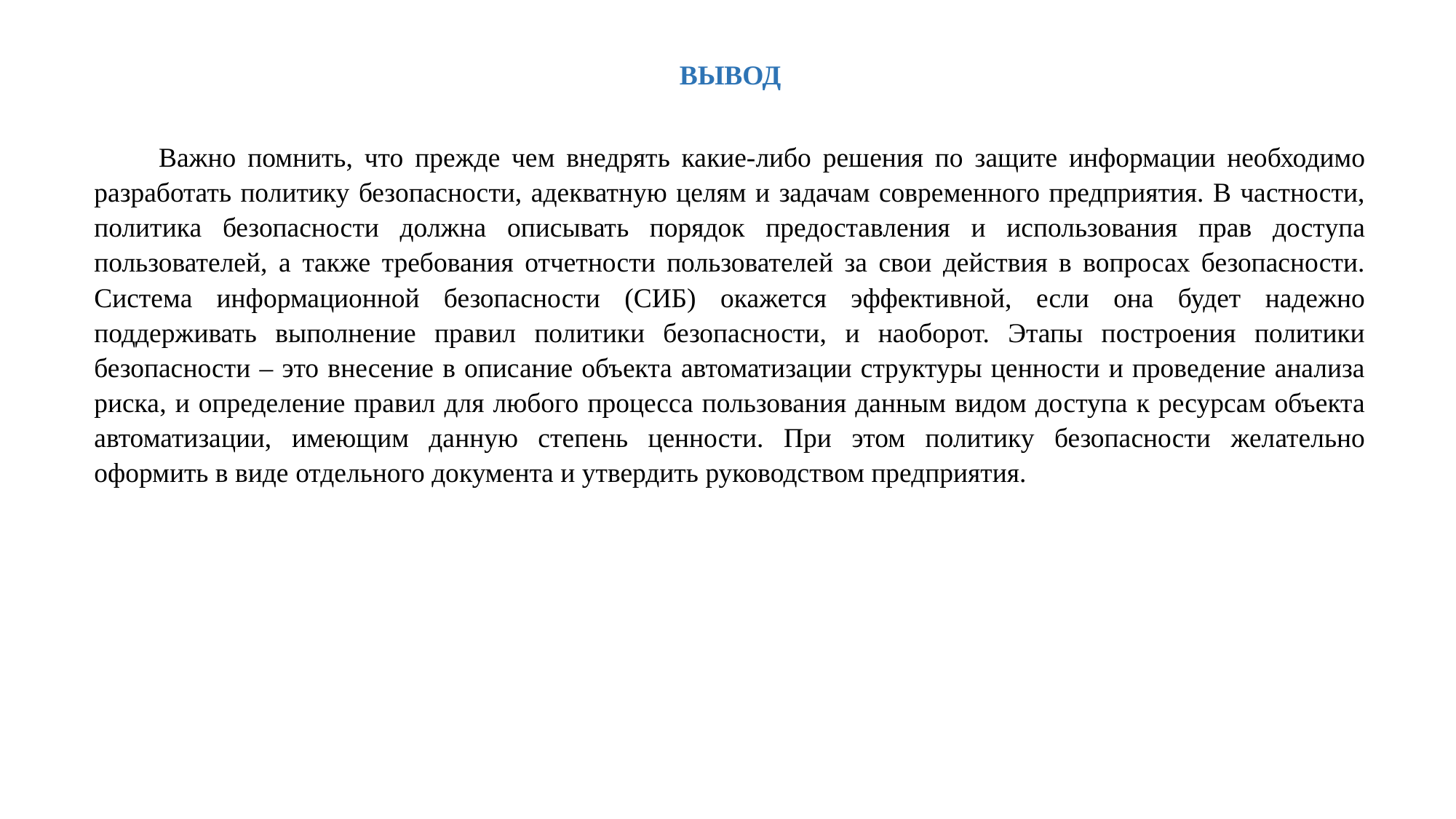

ВЫВОД

Важно помнить, что прежде чем внедрять какие-либо решения по защите информации необходимо разработать политику безопасности, адекватную целям и задачам современного предприятия. В частности, политика безопасности должна описывать порядок предоставления и использования прав доступа пользователей, а также требования отчетности пользователей за свои действия в вопросах безопасности. Система информационной безопасности (СИБ) окажется эффективной, если она будет надежно поддерживать выполнение правил политики безопасности, и наоборот. Этапы построения политики безопасности – это внесение в описание объекта автоматизации структуры ценности и проведение анализа риска, и определение правил для любого процесса пользования данным видом доступа к ресурсам объекта автоматизации, имеющим данную степень ценности. При этом политику безопасности желательно оформить в виде отдельного документа и утвердить руководством предприятия.